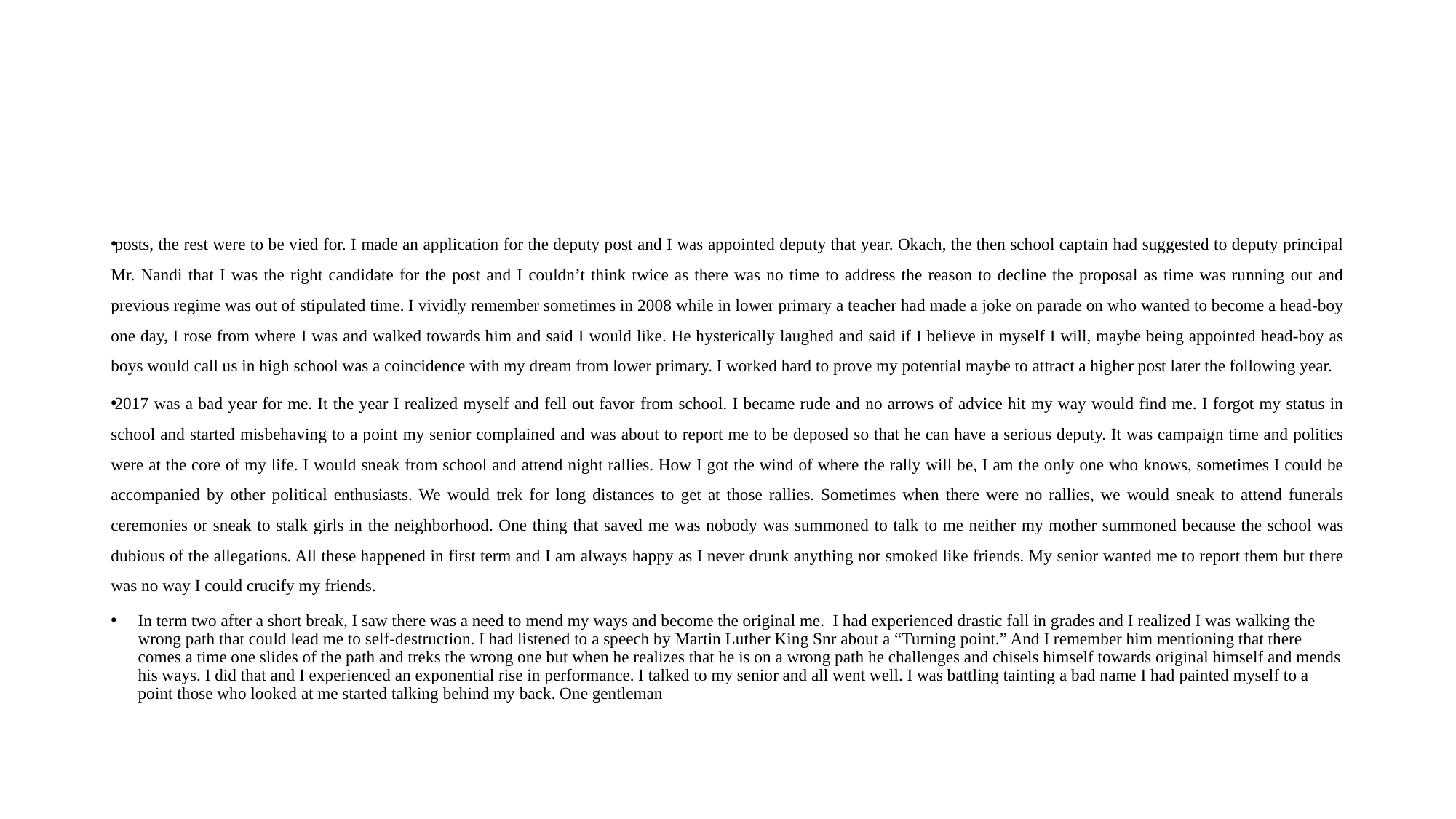

#
posts, the rest were to be vied for. I made an application for the deputy post and I was appointed deputy that year. Okach, the then school captain had suggested to deputy principal Mr. Nandi that I was the right candidate for the post and I couldn’t think twice as there was no time to address the reason to decline the proposal as time was running out and previous regime was out of stipulated time. I vividly remember sometimes in 2008 while in lower primary a teacher had made a joke on parade on who wanted to become a head-boy one day, I rose from where I was and walked towards him and said I would like. He hysterically laughed and said if I believe in myself I will, maybe being appointed head-boy as boys would call us in high school was a coincidence with my dream from lower primary. I worked hard to prove my potential maybe to attract a higher post later the following year.
2017 was a bad year for me. It the year I realized myself and fell out favor from school. I became rude and no arrows of advice hit my way would find me. I forgot my status in school and started misbehaving to a point my senior complained and was about to report me to be deposed so that he can have a serious deputy. It was campaign time and politics were at the core of my life. I would sneak from school and attend night rallies. How I got the wind of where the rally will be, I am the only one who knows, sometimes I could be accompanied by other political enthusiasts. We would trek for long distances to get at those rallies. Sometimes when there were no rallies, we would sneak to attend funerals ceremonies or sneak to stalk girls in the neighborhood. One thing that saved me was nobody was summoned to talk to me neither my mother summoned because the school was dubious of the allegations. All these happened in first term and I am always happy as I never drunk anything nor smoked like friends. My senior wanted me to report them but there was no way I could crucify my friends.
In term two after a short break, I saw there was a need to mend my ways and become the original me.  I had experienced drastic fall in grades and I realized I was walking the wrong path that could lead me to self-destruction. I had listened to a speech by Martin Luther King Snr about a “Turning point.” And I remember him mentioning that there comes a time one slides of the path and treks the wrong one but when he realizes that he is on a wrong path he challenges and chisels himself towards original himself and mends his ways. I did that and I experienced an exponential rise in performance. I talked to my senior and all went well. I was battling tainting a bad name I had painted myself to a point those who looked at me started talking behind my back. One gentleman